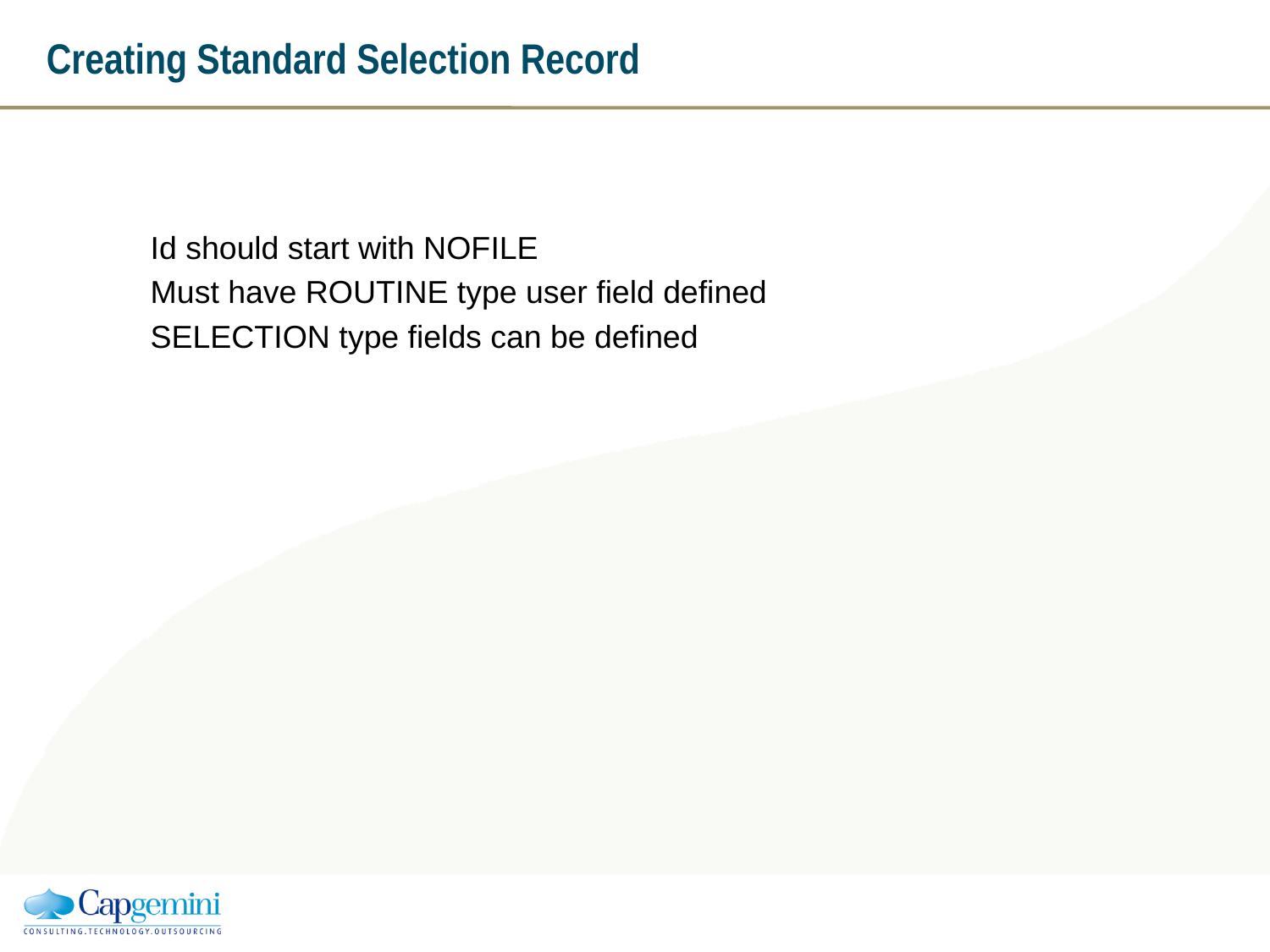

# Creating Standard Selection Record
Id should start with NOFILE
Must have ROUTINE type user field defined
SELECTION type fields can be defined